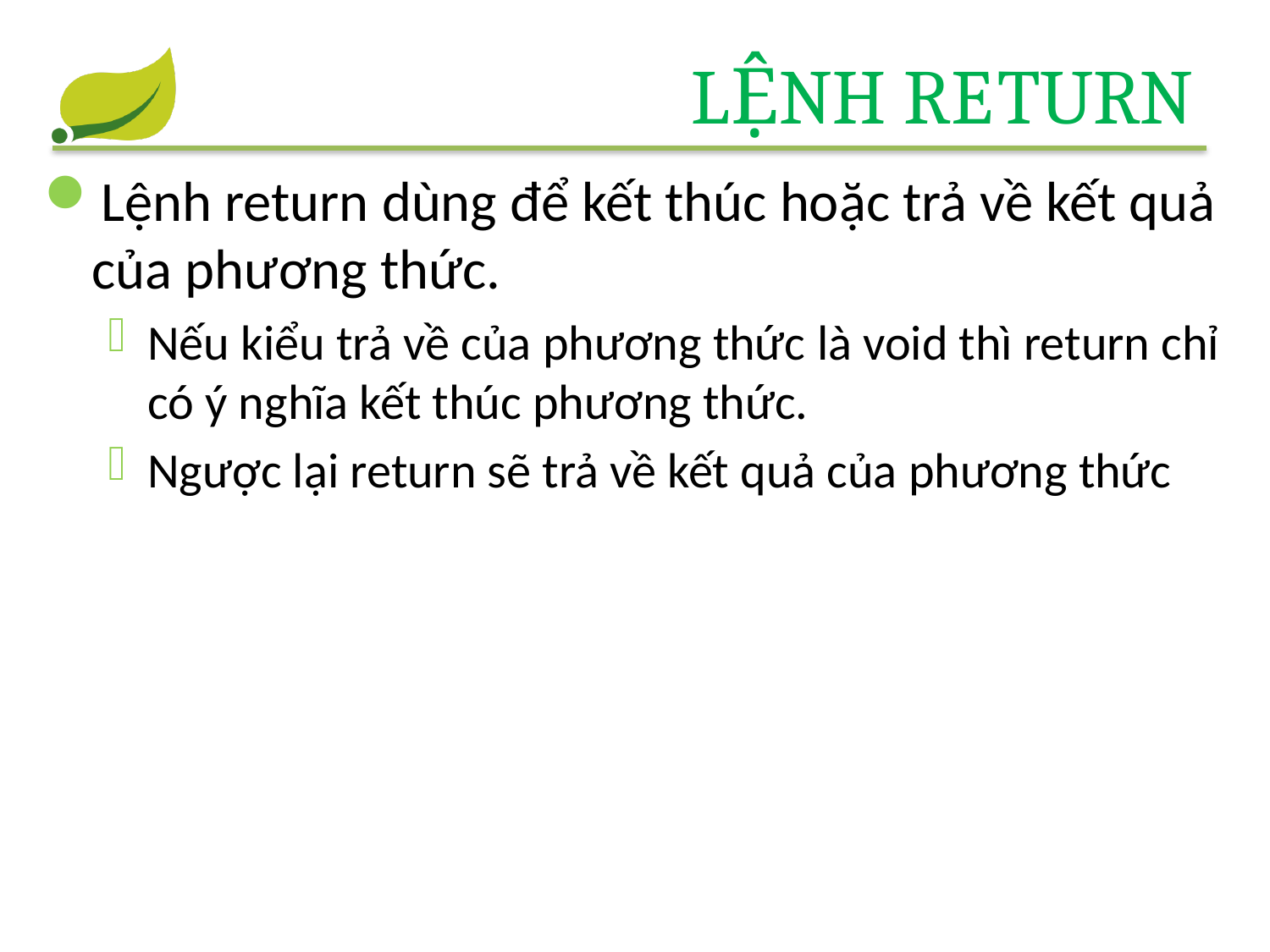

# Lệnh return
Lệnh return dùng để kết thúc hoặc trả về kết quả của phương thức.
Nếu kiểu trả về của phương thức là void thì return chỉ có ý nghĩa kết thúc phương thức.
Ngược lại return sẽ trả về kết quả của phương thức